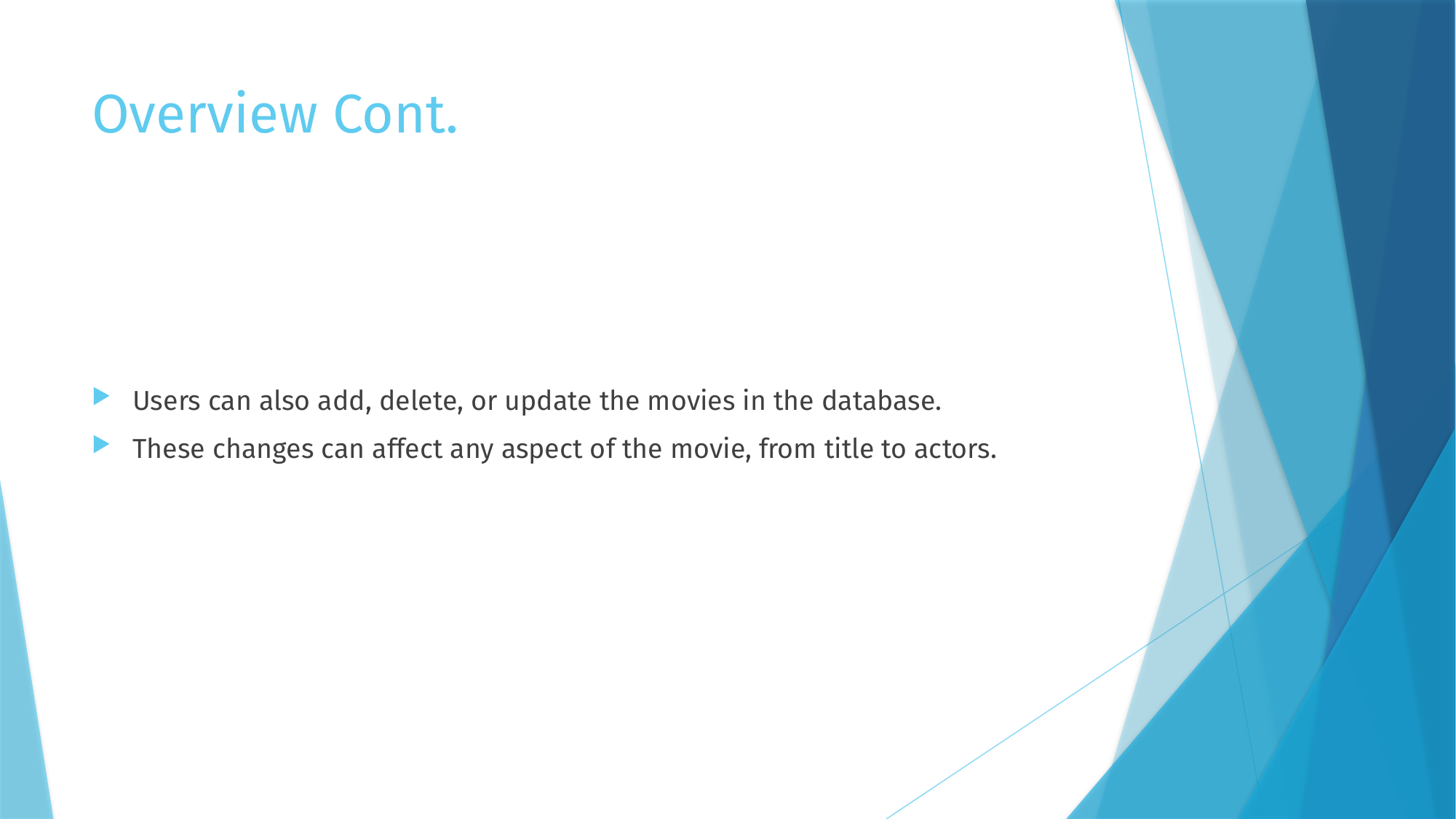

# Overview Cont.
Users can also add, delete, or update the movies in the database.
These changes can affect any aspect of the movie, from title to actors.